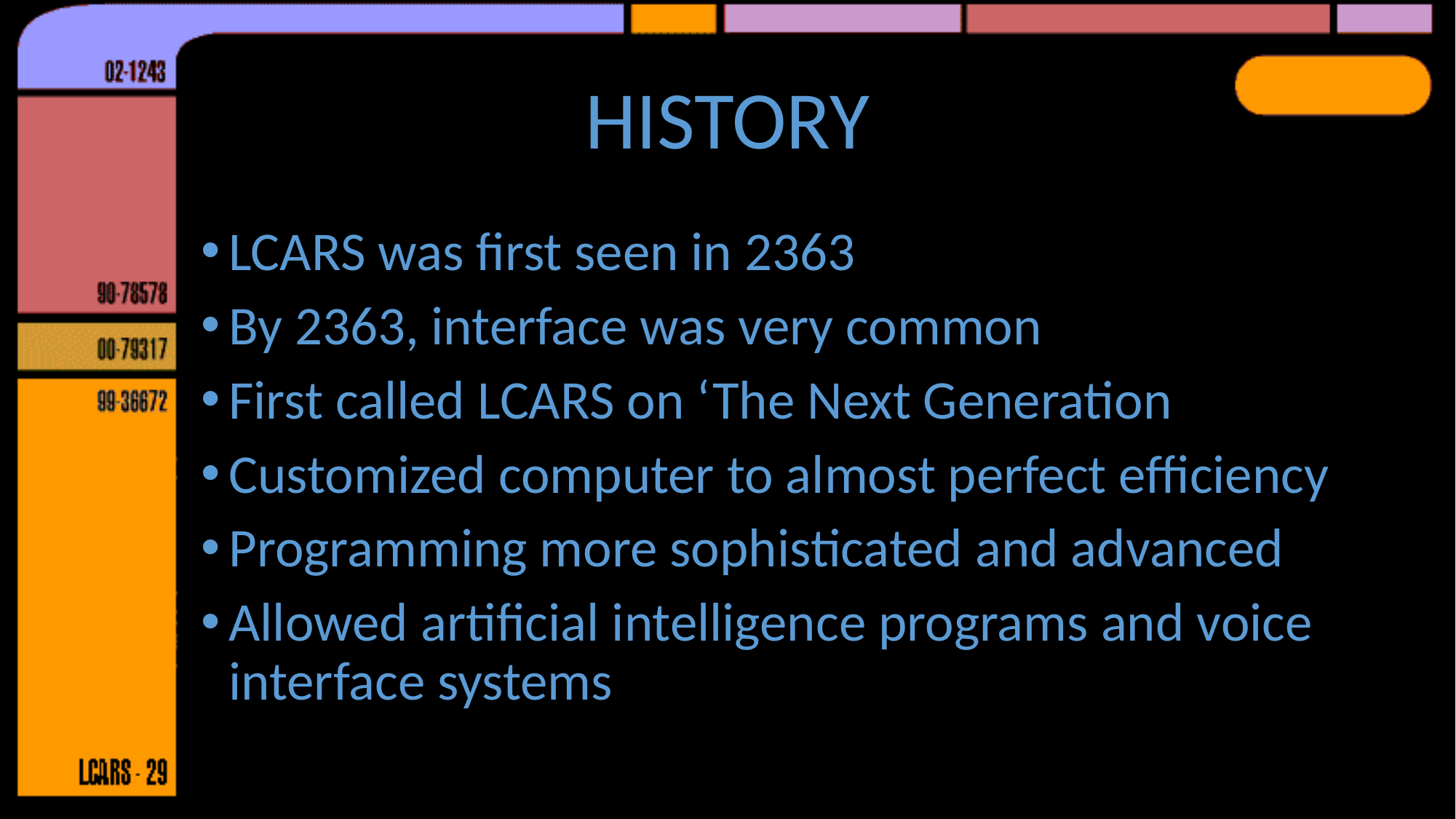

# HISTORY
LCARS was first seen in 2363
By 2363, interface was very common
First called LCARS on ‘The Next Generation
Customized computer to almost perfect efficiency
Programming more sophisticated and advanced
Allowed artificial intelligence programs and voice interface systems